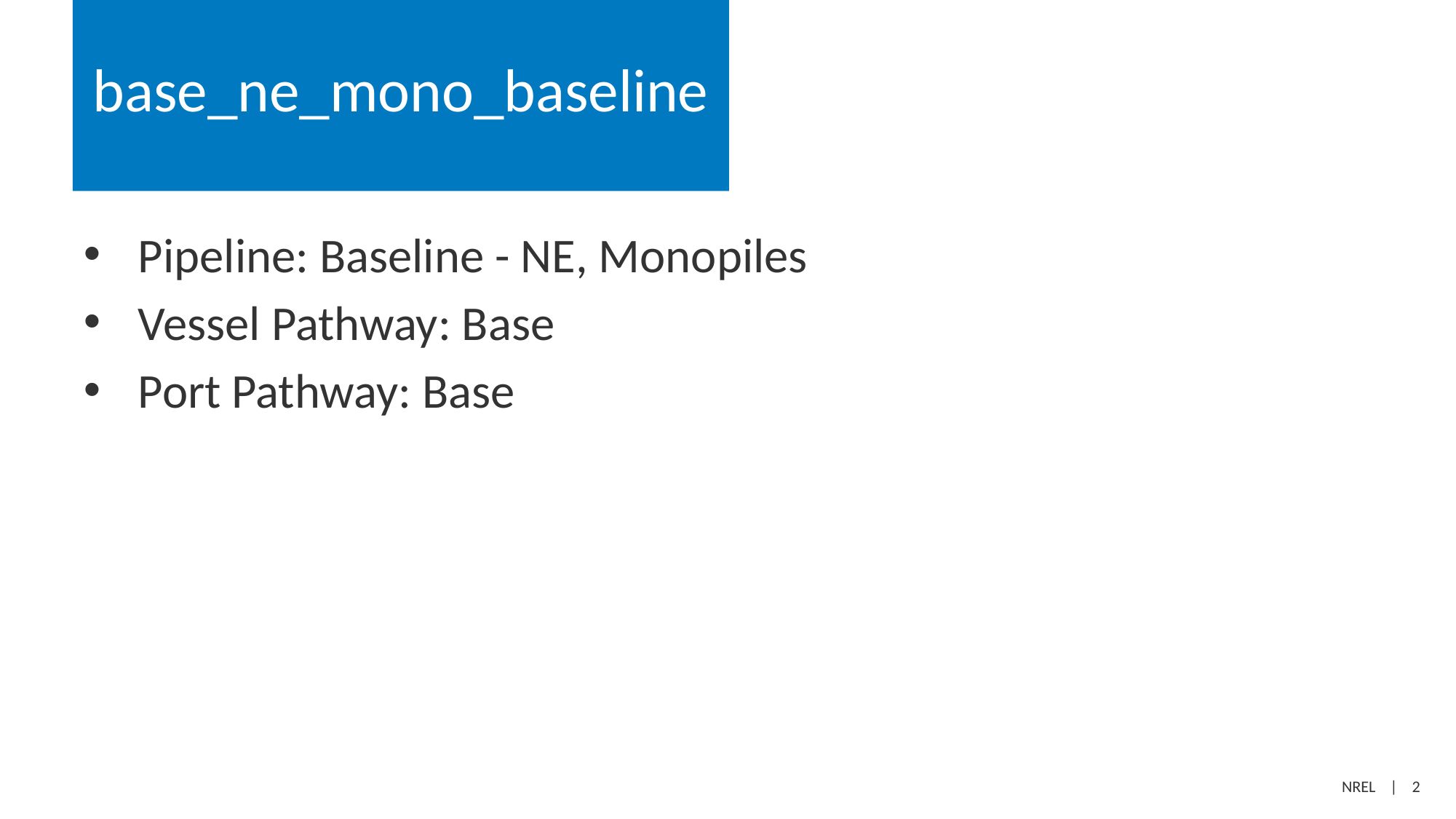

# base_ne_mono_baseline
Pipeline: Baseline - NE, Monopiles
Vessel Pathway: Base
Port Pathway: Base